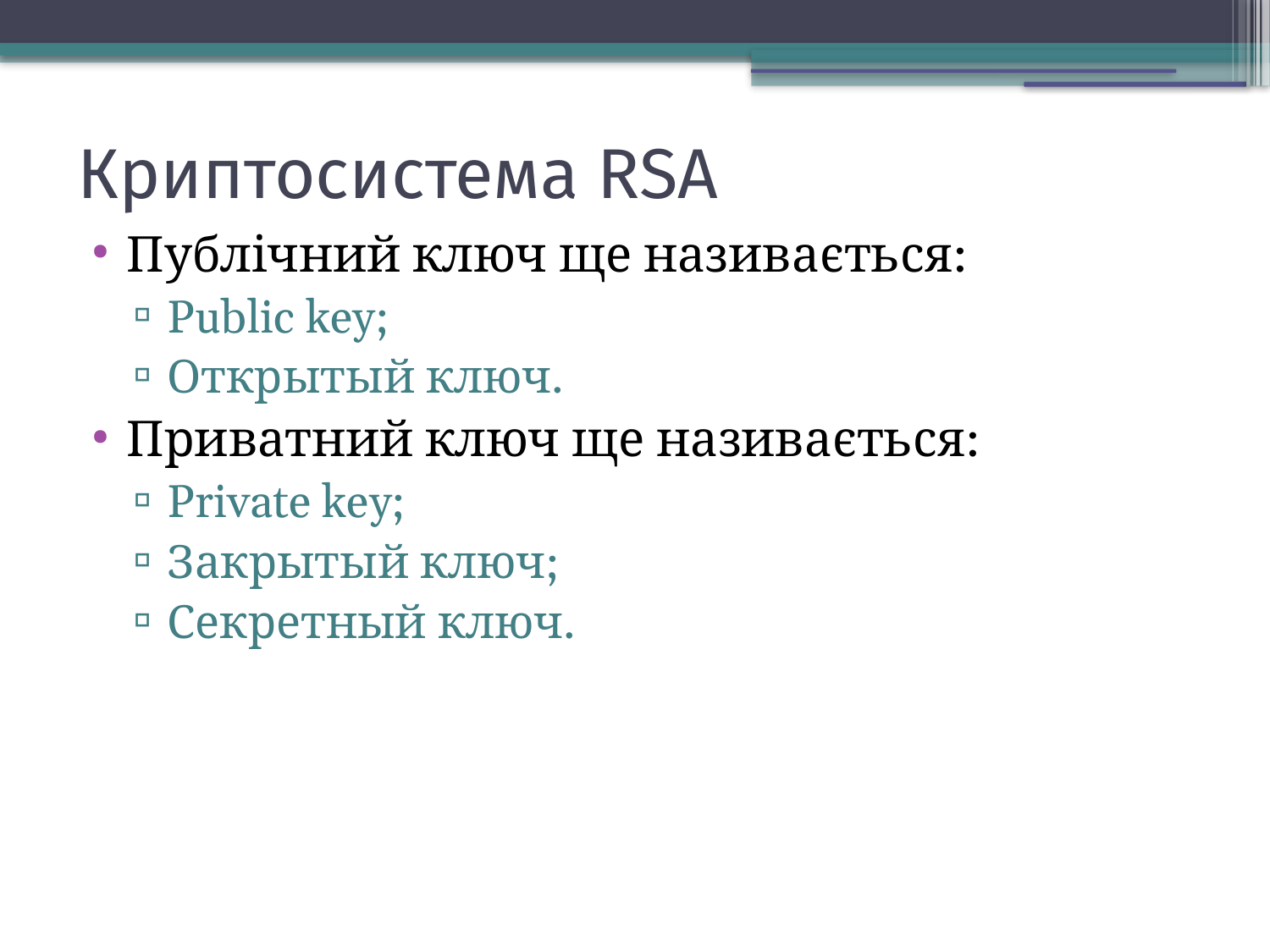

Криптосистема RSA
Публічний ключ ще називається:
Public key;
Открытый ключ.
Приватний ключ ще називається:
Private key;
Закрытый ключ;
Секретный ключ.